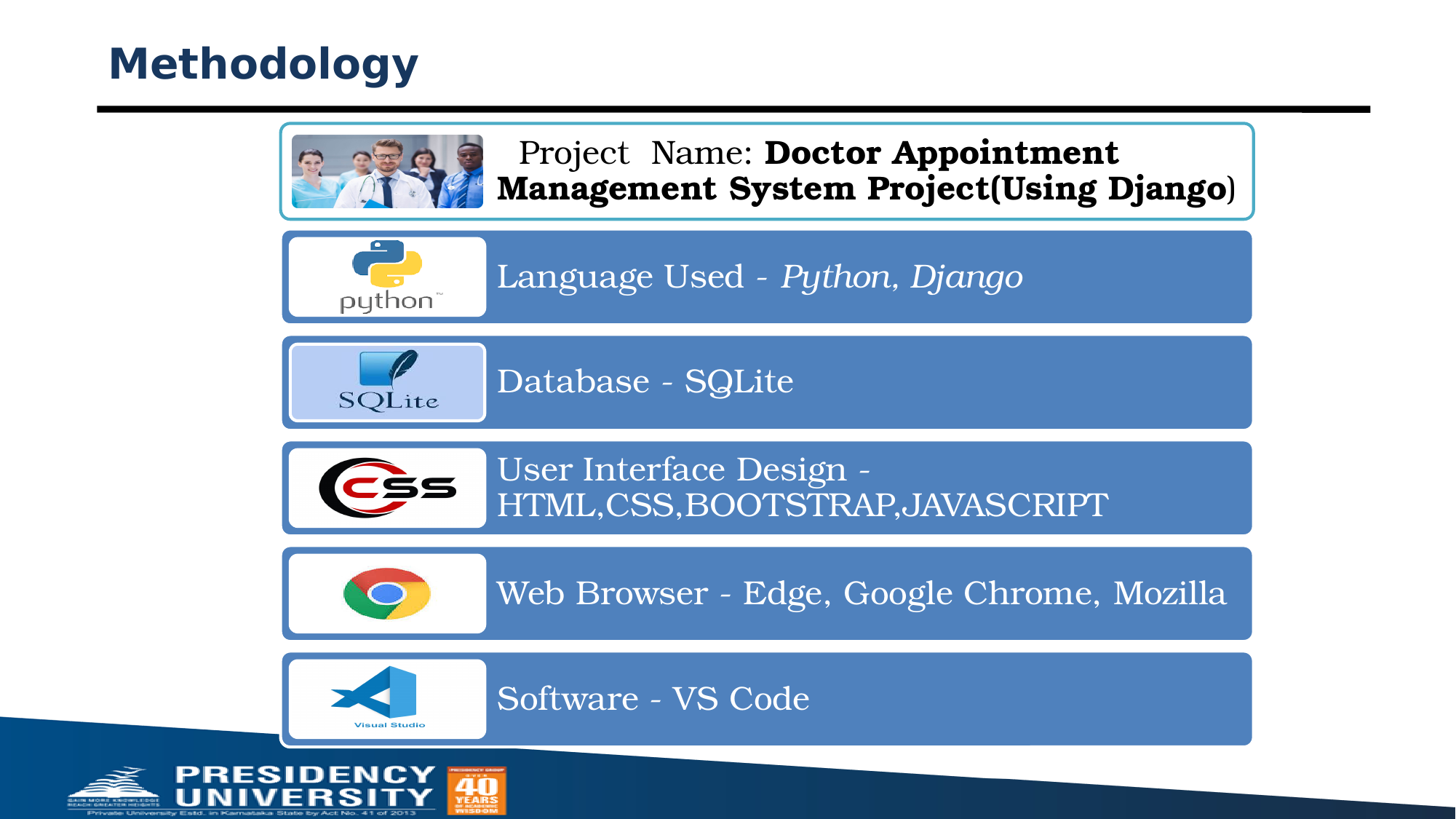

# Methodology
  Project  Name: Doctor Appointment Management System Project(Using Django)
Language Used - Python, Django
Database - SQLite
User Interface Design - HTML,CSS,BOOTSTRAP,JAVASCRIPT
Web Browser - Edge, Google Chrome, Mozilla
Software - VS Code